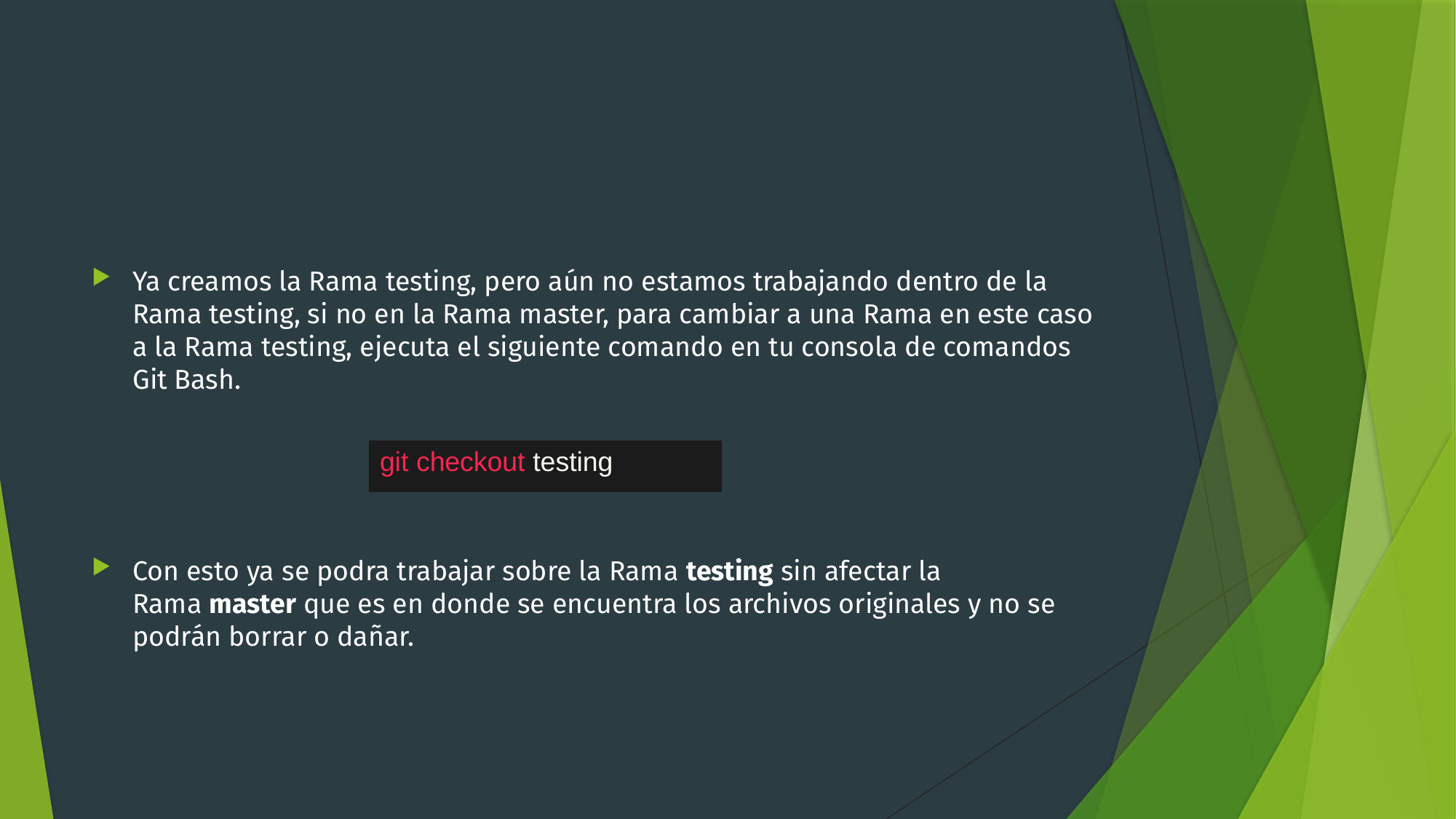

#
Ya creamos la Rama testing, pero aún no estamos trabajando dentro de la Rama testing, si no en la Rama master, para cambiar a una Rama en este caso a la Rama testing, ejecuta el siguiente comando en tu consola de comandos Git Bash.

Con esto ya se podra trabajar sobre la Rama testing sin afectar la Rama master que es en donde se encuentra los archivos originales y no se podrán borrar o dañar.

| git checkout testing |
| --- |